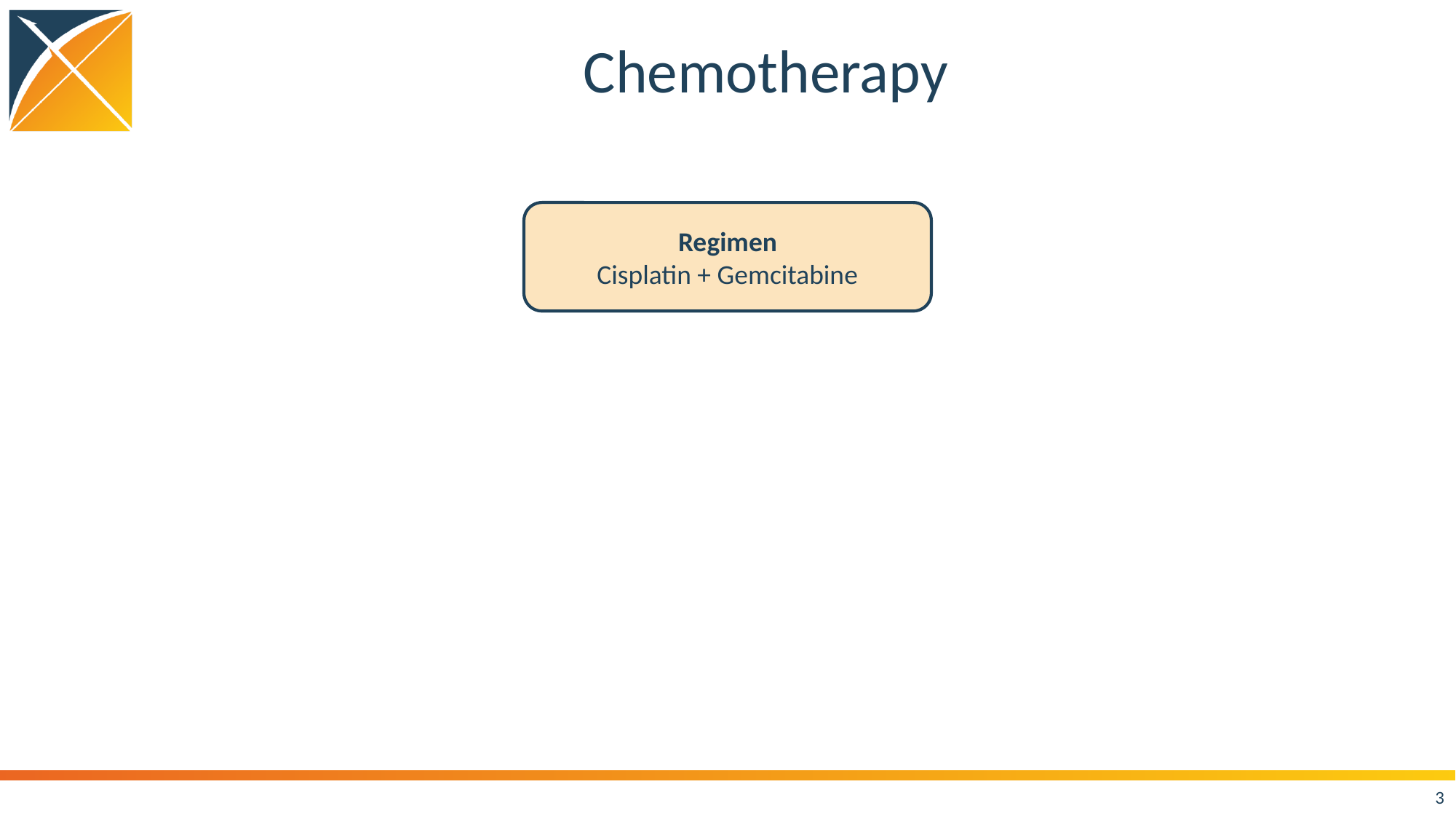

# Chemotherapy
Regimen
Cisplatin + Gemcitabine
3